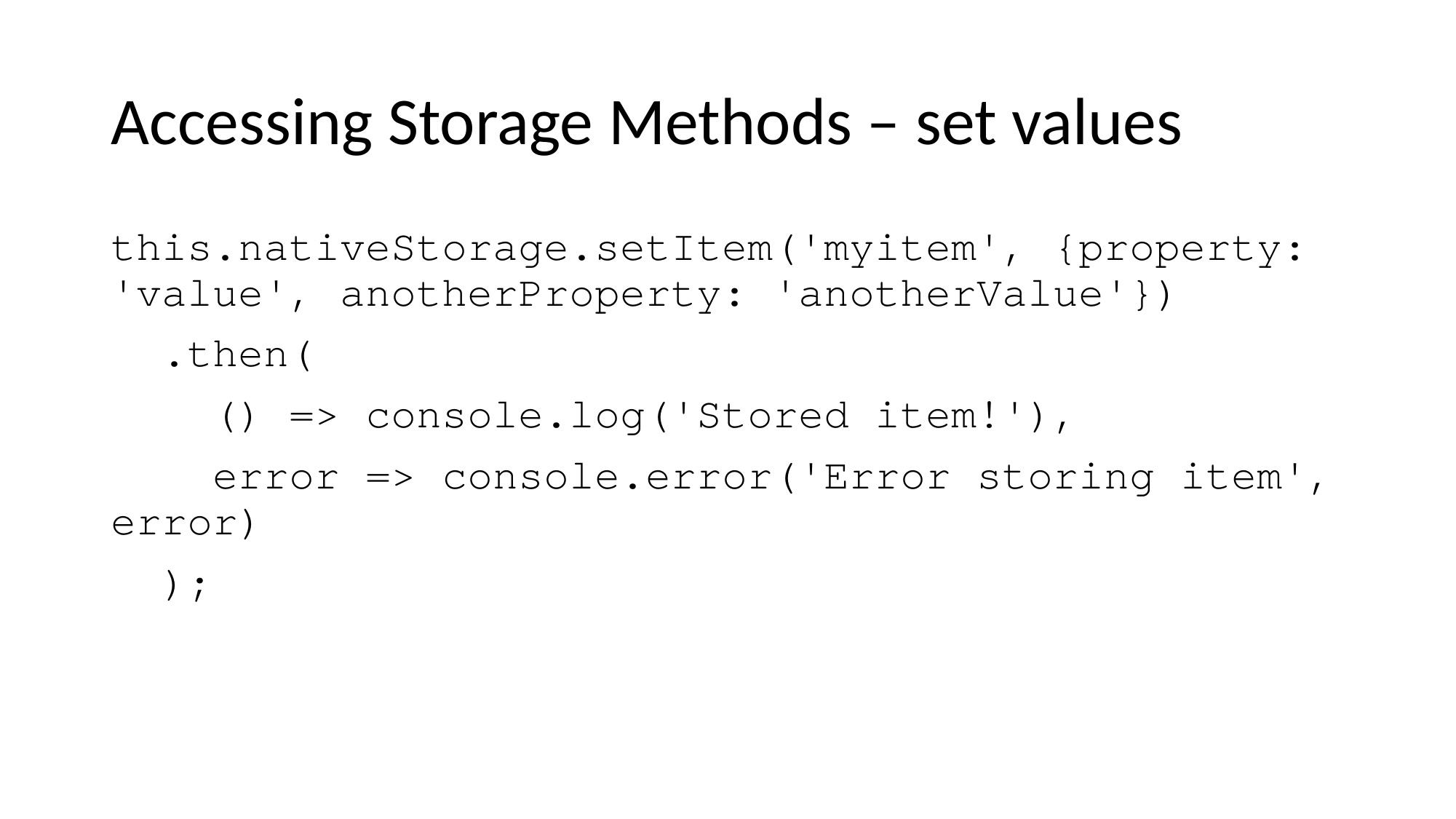

# Accessing Storage Methods – set values
this.nativeStorage.setItem('myitem', {property: 'value', anotherProperty: 'anotherValue'})
  .then(
    () => console.log('Stored item!'),
    error => console.error('Error storing item', error)
  );